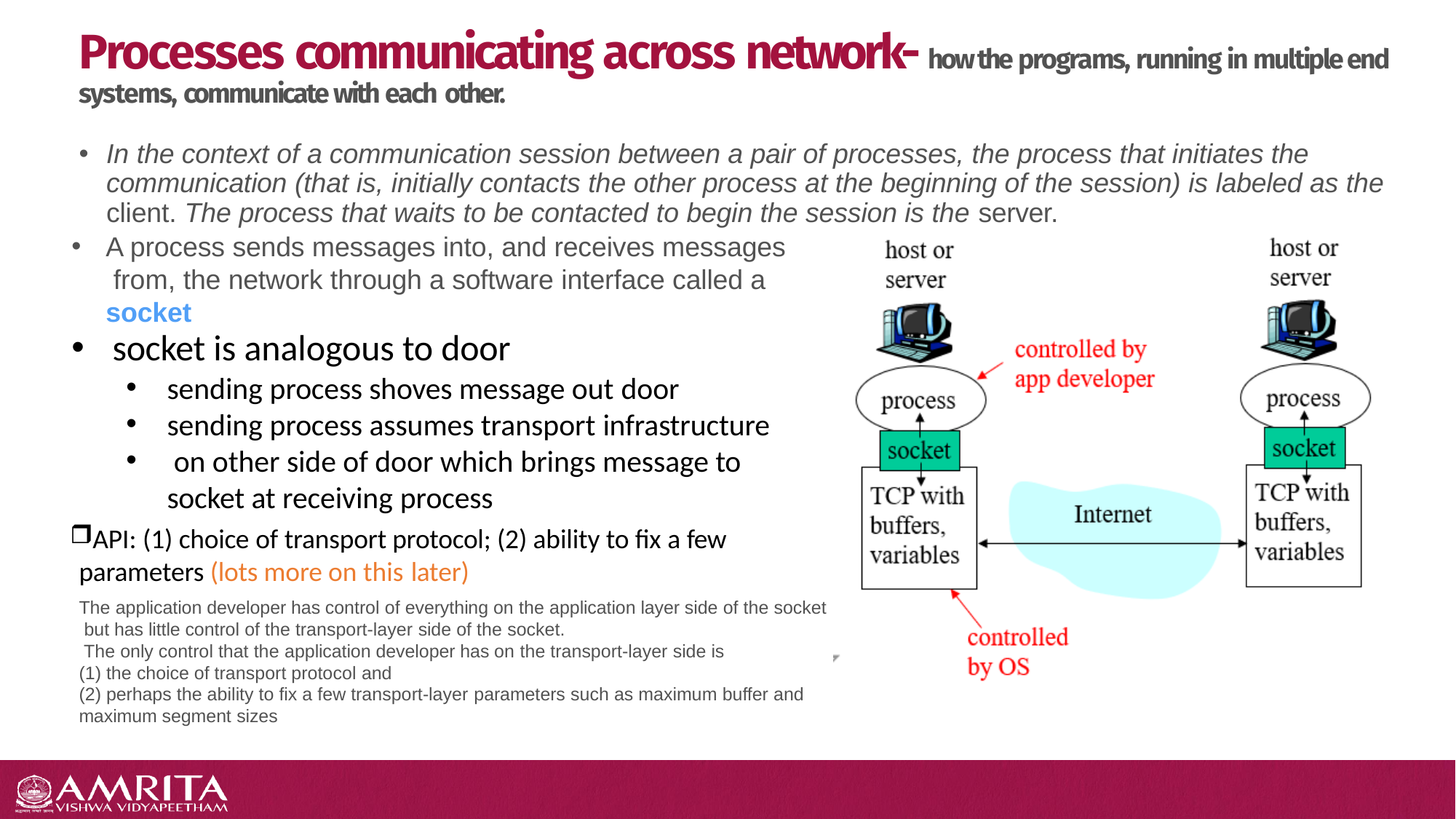

# Processes communicating across network- how the programs, running in multiple end  systems, communicate with each other.
In the context of a communication session between a pair of processes, the process that initiates the  communication (that is, initially contacts the other process at the beginning of the session) is labeled as the  client. The process that waits to be contacted to begin the session is the server.
A process sends messages into, and receives messages  from, the network through a software interface called a  socket
socket is analogous to door
sending process shoves message out door
sending process assumes transport infrastructure
on other side of door which brings message to
socket at receiving process
API: (1) choice of transport protocol; (2) ability to fix a few  parameters (lots more on this later)
The application developer has control of everything on the application layer side of the socket  but has little control of the transport-layer side of the socket.
The only control that the application developer has on the transport-layer side is
the choice of transport protocol and
perhaps the ability to fix a few transport-layer parameters such as maximum buffer and
maximum segment sizes